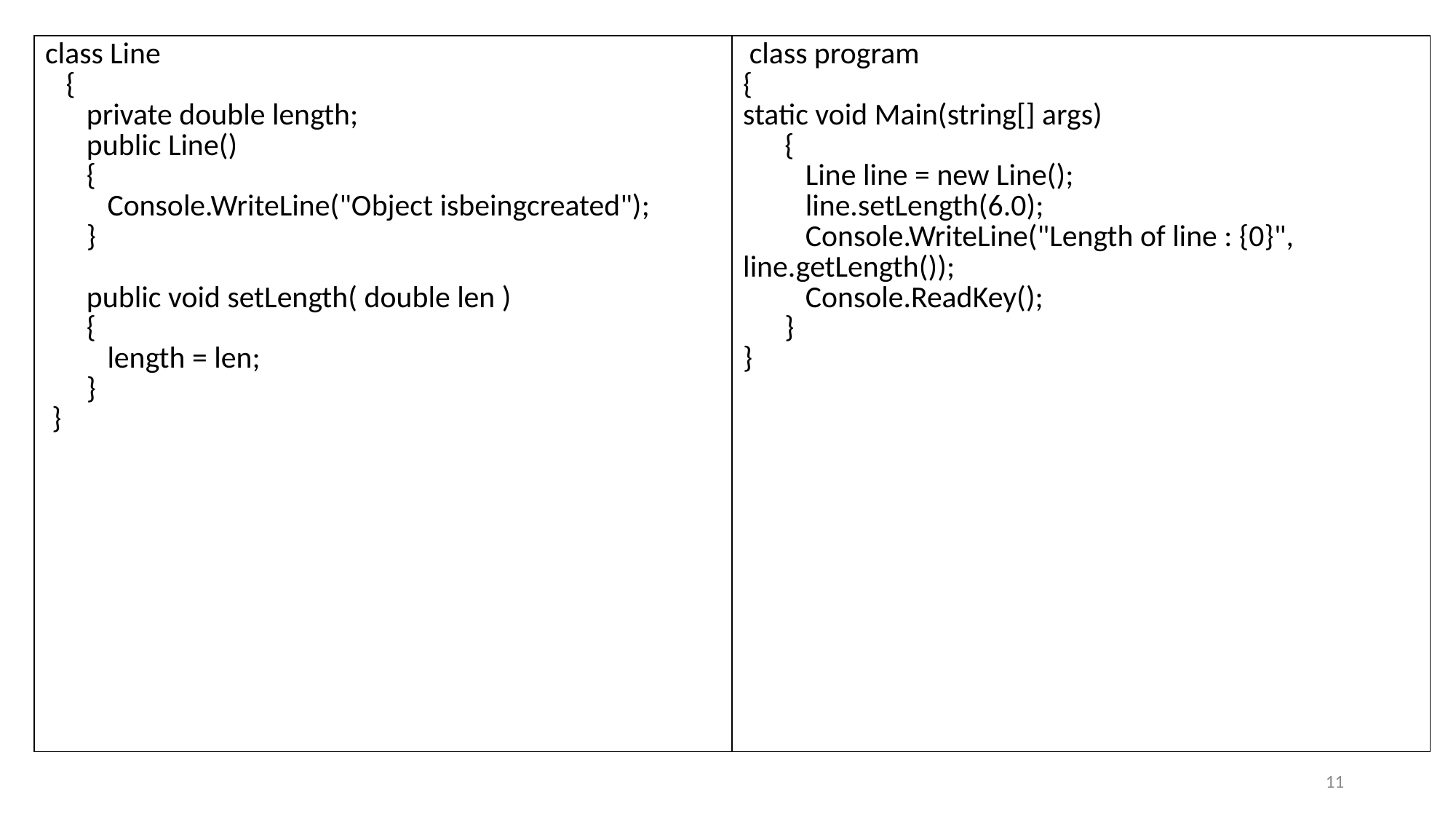

| class Line { private double length; public Line() { Console.WriteLine("Object isbeingcreated"); } public void setLength( double len ) { length = len; } } | class program { static void Main(string[] args) { Line line = new Line(); line.setLength(6.0); Console.WriteLine("Length of line : {0}", line.getLength()); Console.ReadKey(); } } |
| --- | --- |
11